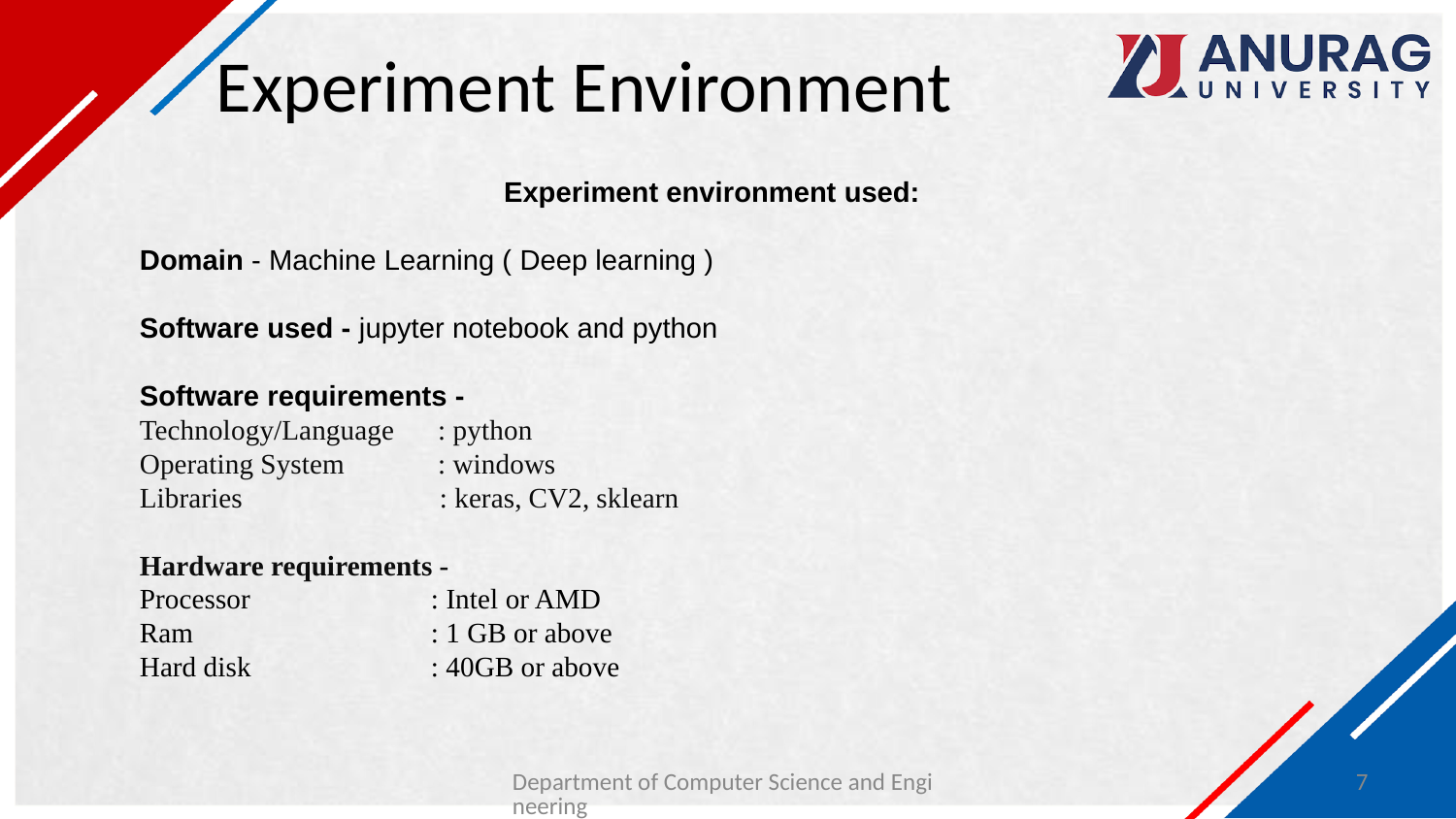

# Experiment Environment
Experiment environment used:

Domain - Machine Learning ( Deep learning )

Software used - jupyter notebook and python

Software requirements -
Technology/Language 	 : python
Operating System	 : windows
Libraries                            : keras, CV2, sklearn

Hardware requirements -
Processor 		: Intel or AMD
Ram 		: 1 GB or above
Hard disk		: 40GB or above

Department of Computer Science and Engineering
7